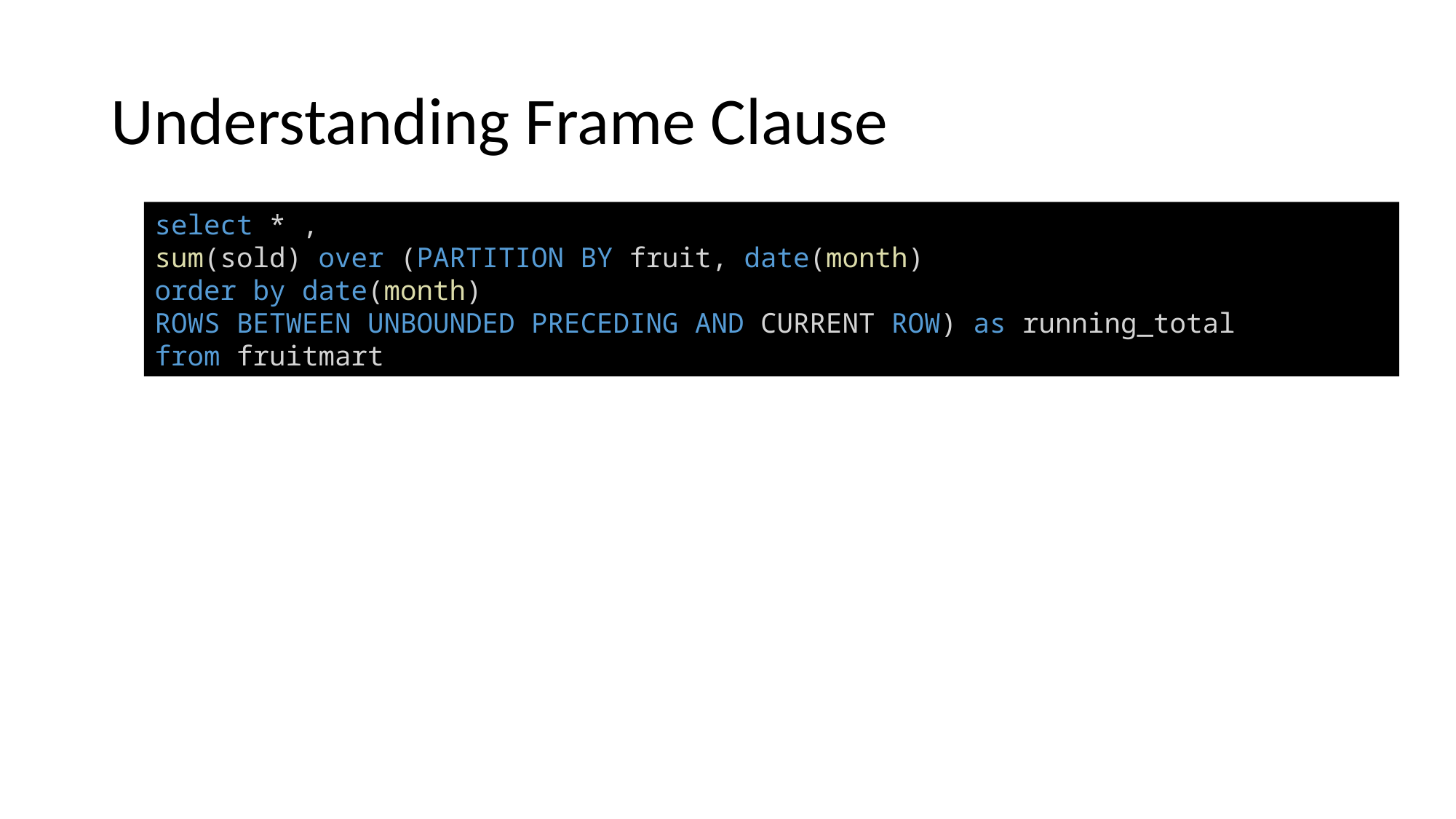

# Understanding Frame Clause
select * ,
sum(sold) over (PARTITION BY fruit, date(month)
order by date(month)
ROWS BETWEEN UNBOUNDED PRECEDING AND CURRENT ROW) as running_total
from fruitmart